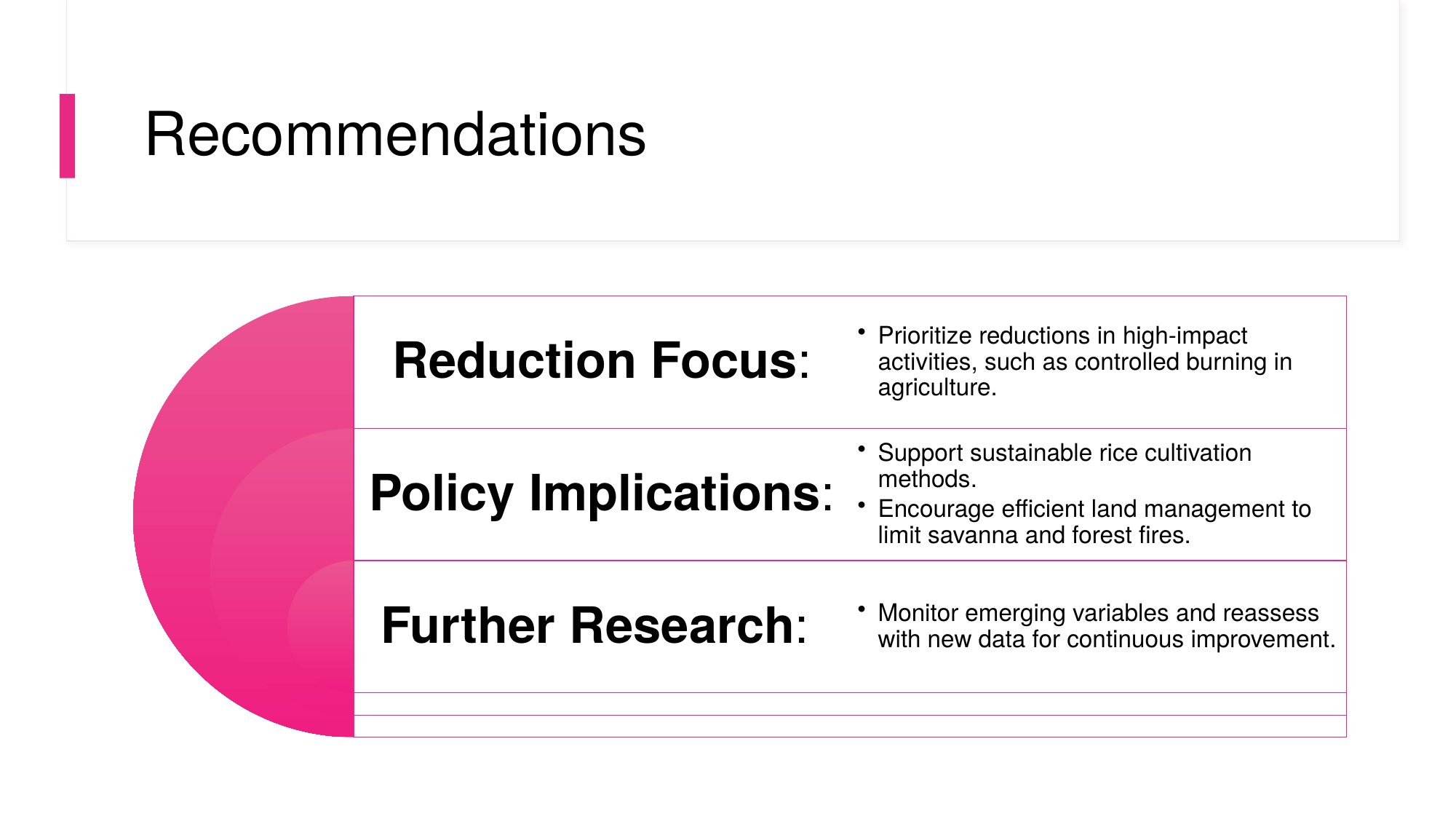

# Recommendations
Reduction Focus:
Policy Implications:
Further Research:
Prioritize reductions in high-impact activities, such as controlled burning in agriculture.
Support sustainable rice cultivation methods.
Encourage efficient land management to limit savanna and forest fires.
Monitor emerging variables and reassess with new data for continuous improvement.